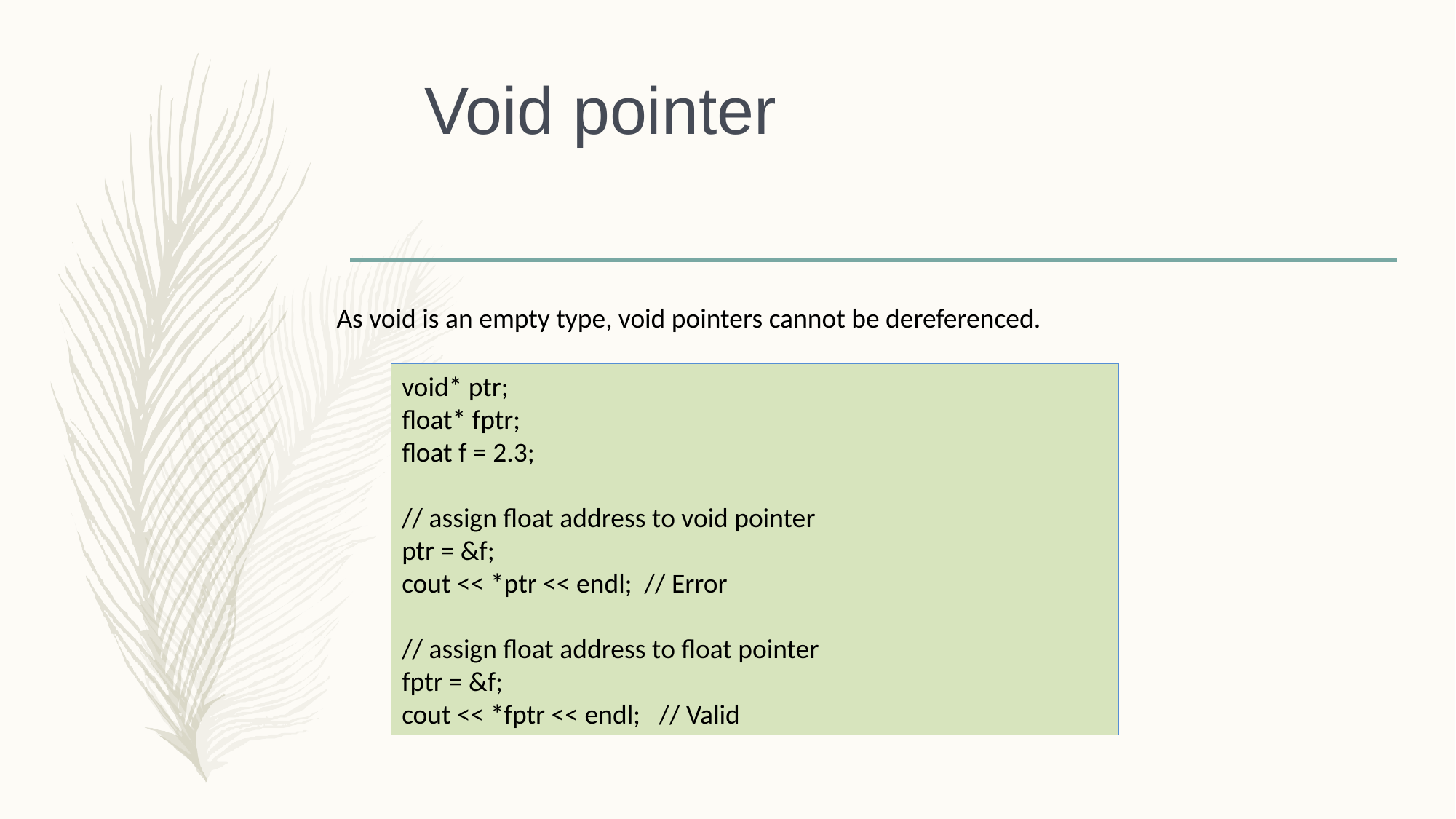

# Void pointer
As void is an empty type, void pointers cannot be dereferenced.
void* ptr;
float* fptr;
float f = 2.3;

// assign float address to void pointer
ptr = &f;
cout << *ptr << endl;  // Error

// assign float address to float pointer
fptr = &f;
cout << *fptr << endl;   // Valid